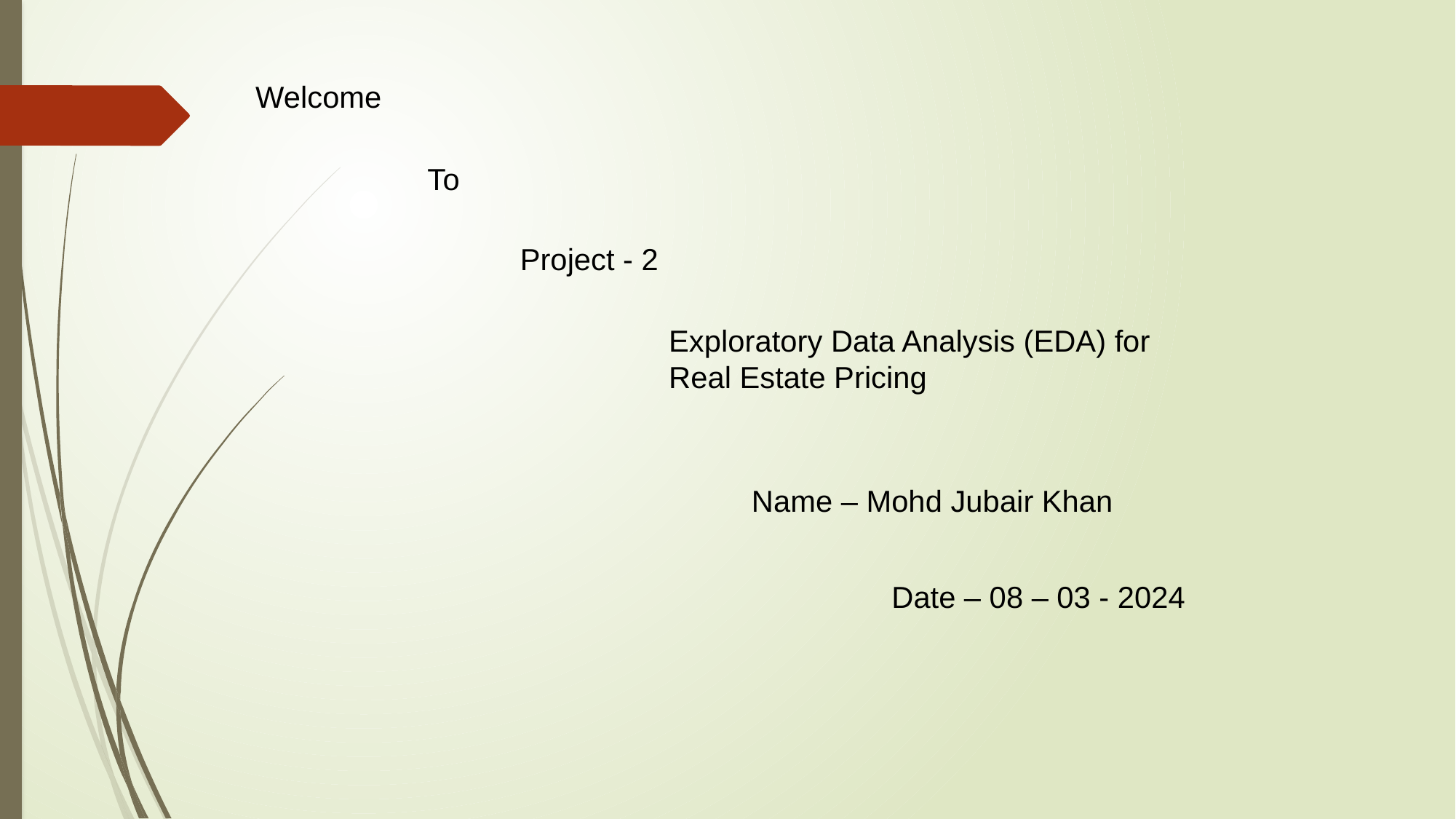

Welcome
To
Project - 2
Exploratory Data Analysis (EDA) for Real Estate Pricing
Name – Mohd Jubair Khan
Date – 08 – 03 - 2024